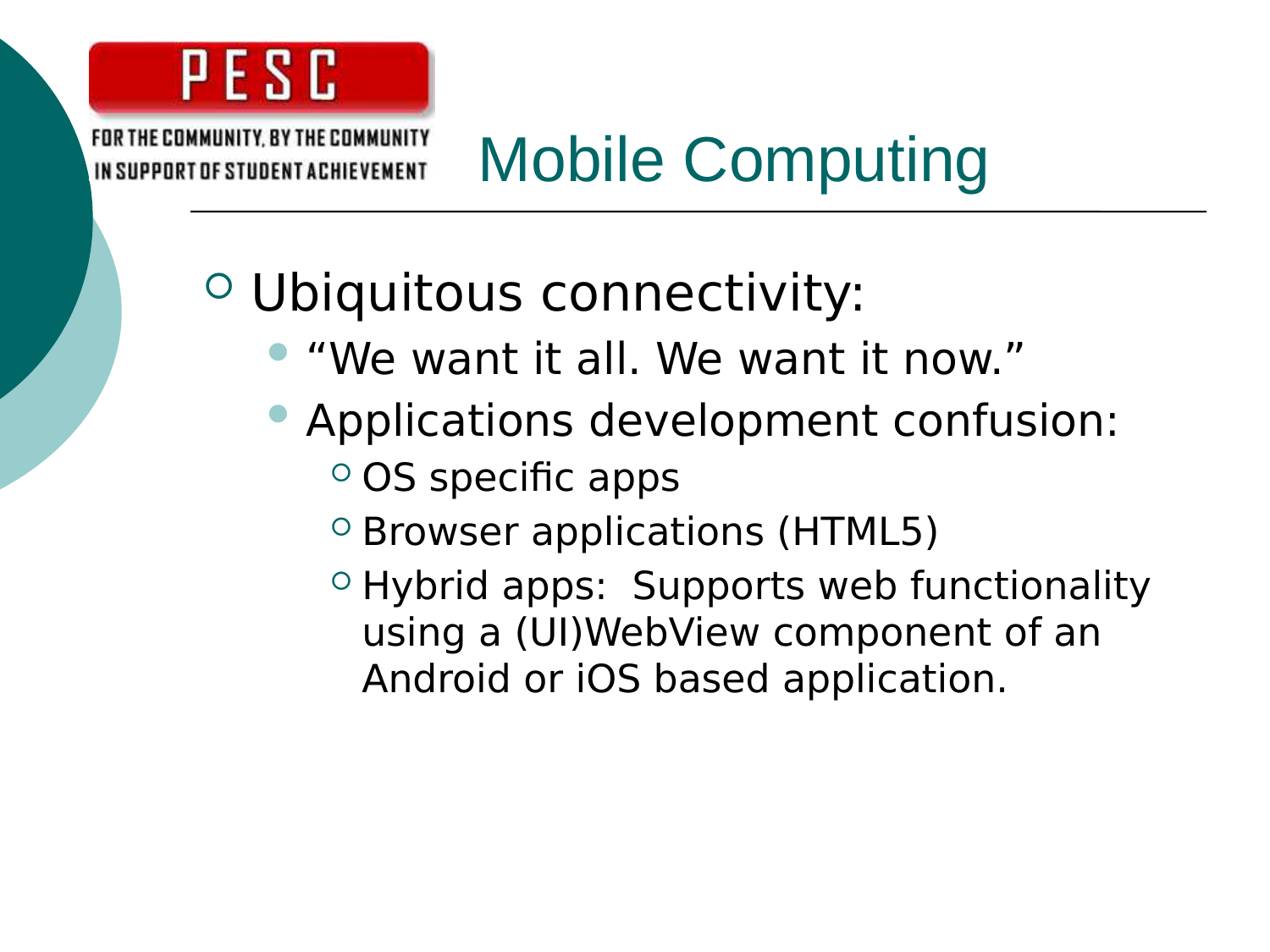

# Mobile Computing
Ubiquitous connectivity:
“We want it all. We want it now.”
Applications development confusion:
OS specific apps
Browser applications (HTML5)
Hybrid apps:  Supports web functionality using a (UI)WebView component of an Android or iOS based application.